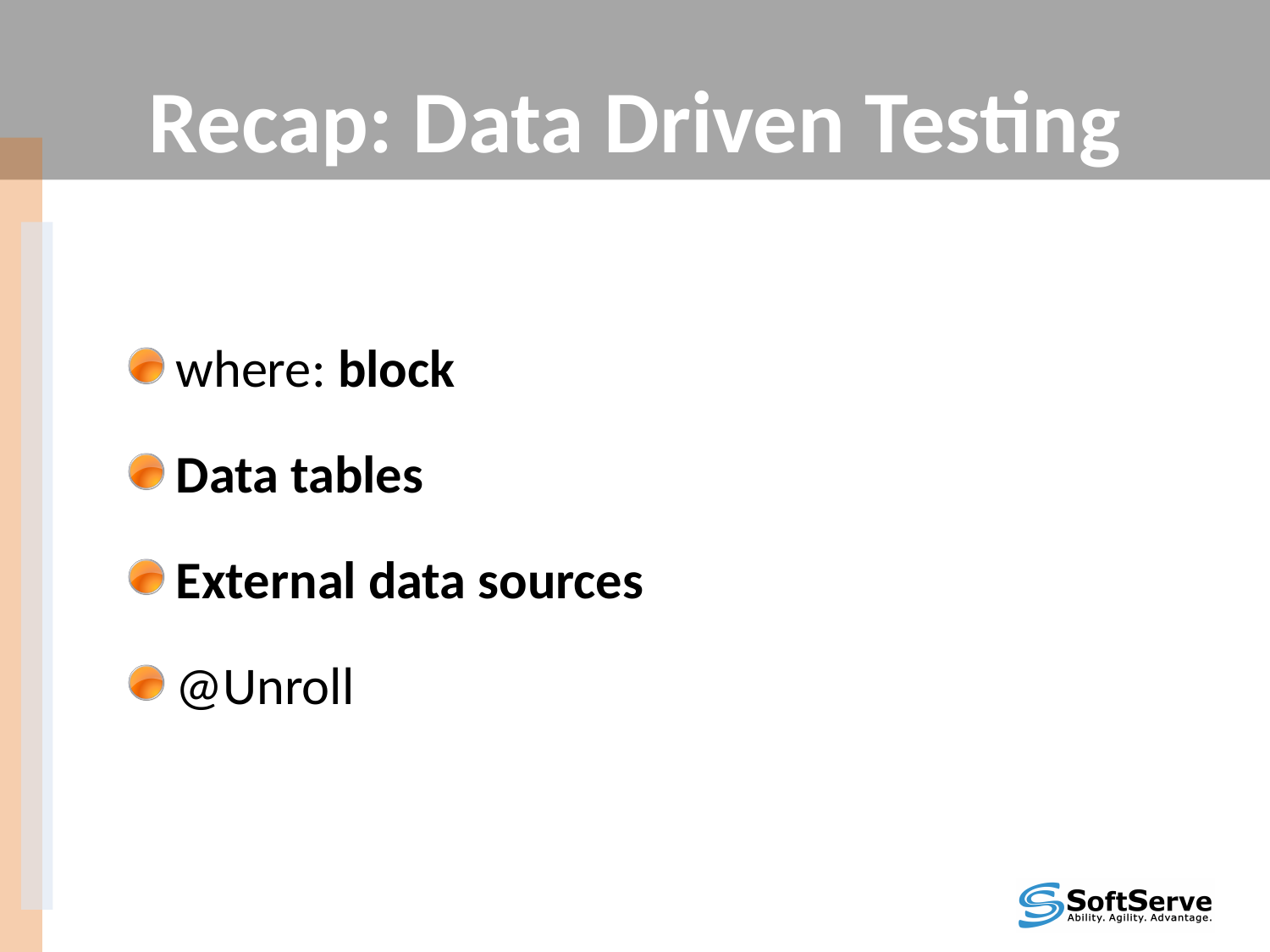

# Recap: Data Driven Testing

where: block
Data tables
External data sources
@Unroll